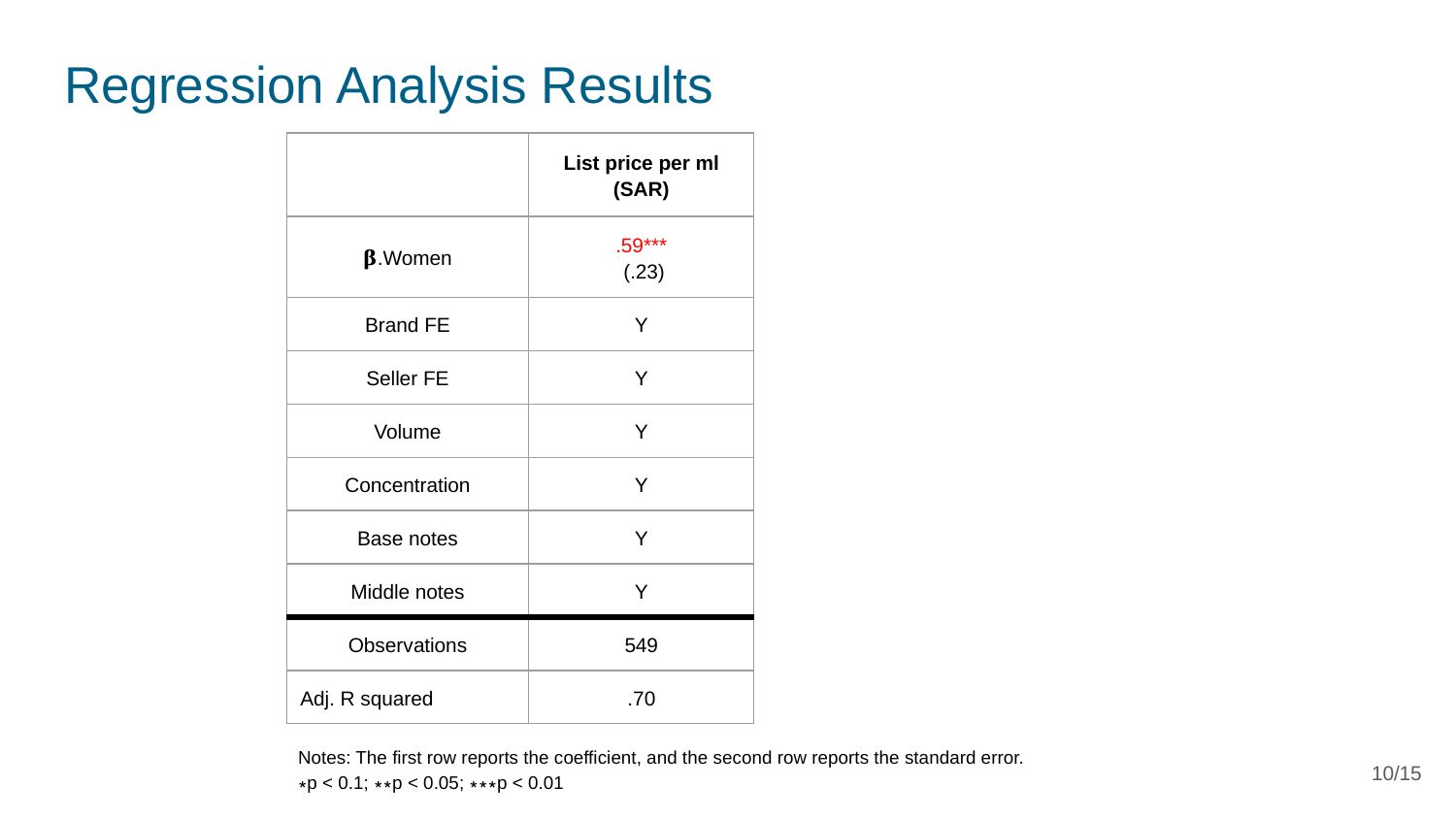

# Regression Analysis Results

|  | List price per ml (SAR) |
| --- | --- |
| 𝛃.Women | .59\*\*\* (.23) |
| Brand FE | Y |
| Seller FE | Y |
| Volume | Y |
| Concentration | Y |
| Base notes | Y |
| Middle notes | Y |
| Observations | 549 |
| Adj. R squared | .70 |
Notes: The first row reports the coefficient, and the second row reports the standard error.
∗p < 0.1; ∗∗p < 0.05; ∗∗∗p < 0.01
10/15